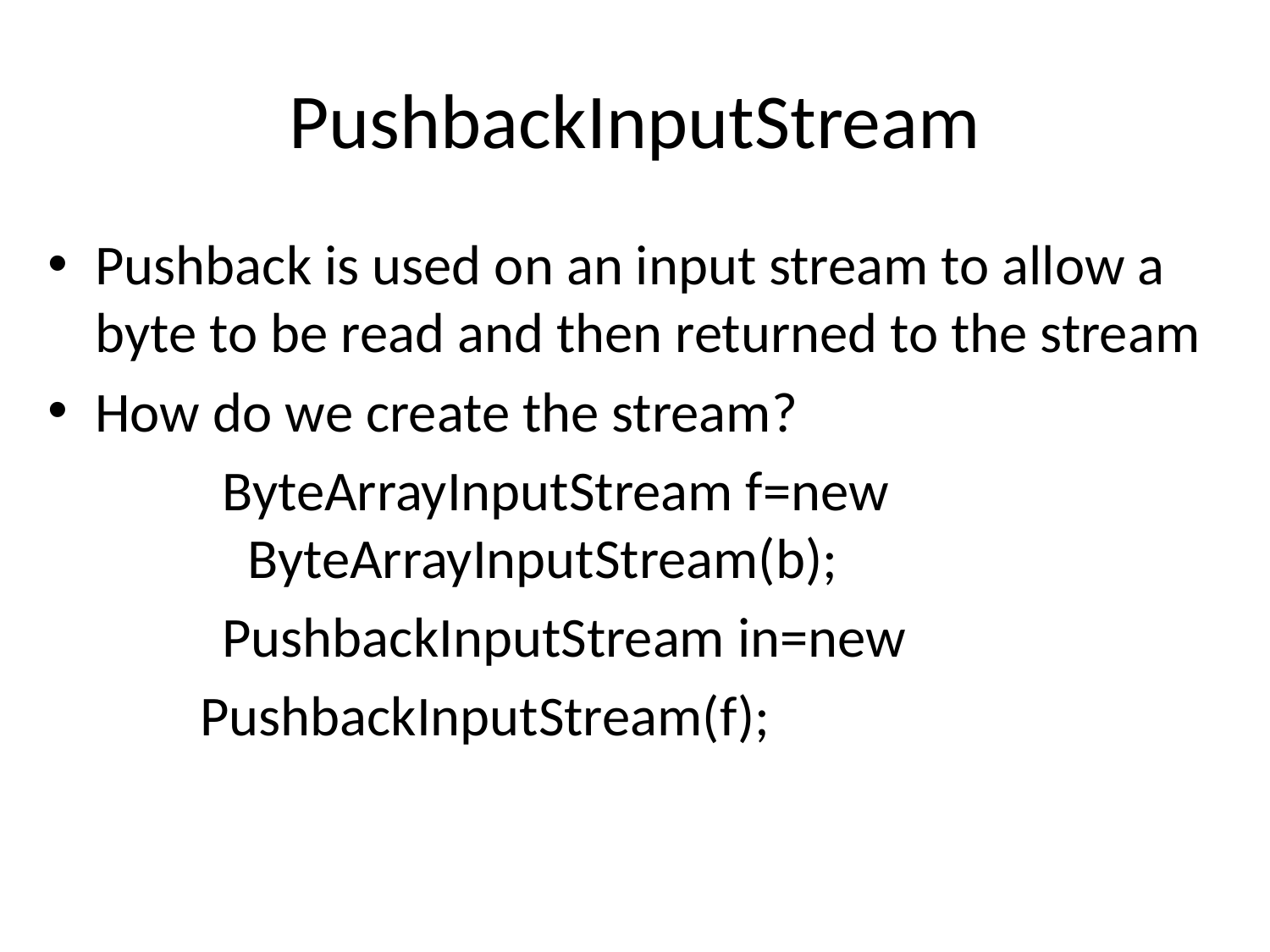

# PushbackInputStream
Pushback is used on an input stream to allow a byte to be read and then returned to the stream
How do we create the stream?
		ByteArrayInputStream f=new 				  ByteArrayInputStream(b);
		PushbackInputStream in=new
            PushbackInputStream(f);